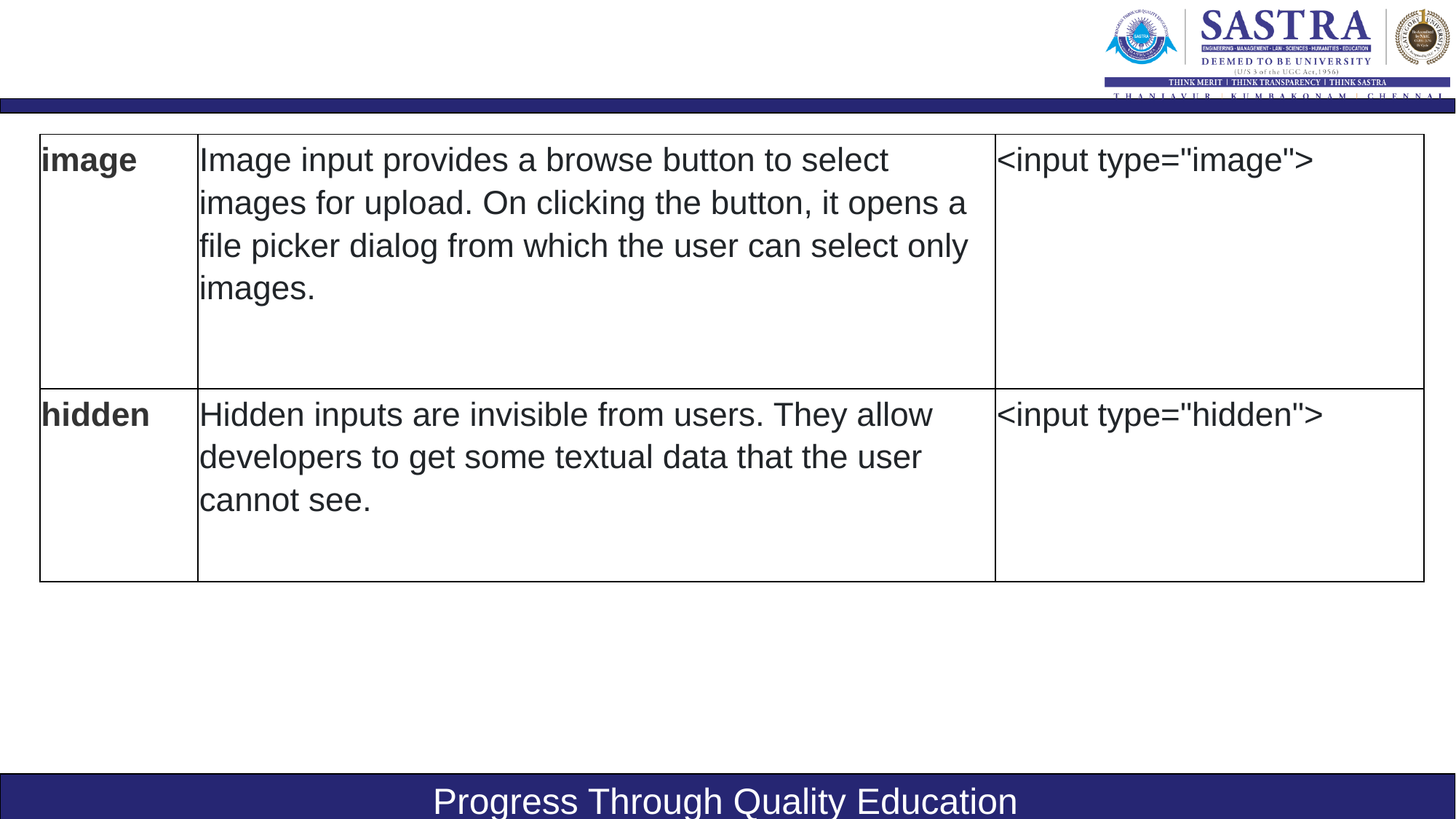

| image | Image input provides a browse button to select images for upload. On clicking the button, it opens a file picker dialog from which the user can select only images. | <input type="image"> |
| --- | --- | --- |
| hidden | Hidden inputs are invisible from users. They allow developers to get some textual data that the user cannot see. | <input type="hidden"> |